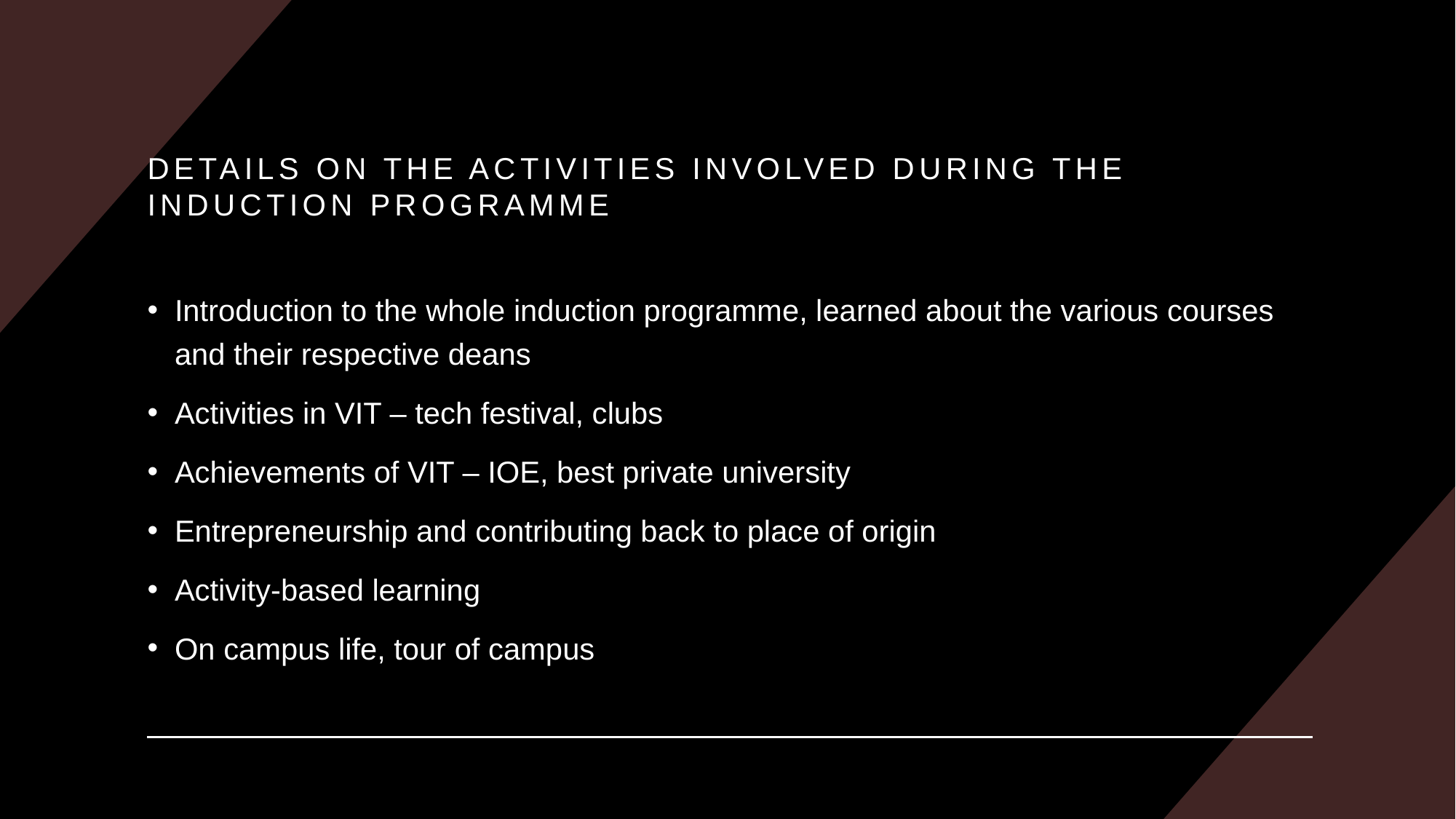

# Details on the activities involved during the induction programme
Introduction to the whole induction programme, learned about the various courses and their respective deans
Activities in VIT – tech festival, clubs
Achievements of VIT – IOE, best private university
Entrepreneurship and contributing back to place of origin
Activity-based learning
On campus life, tour of campus